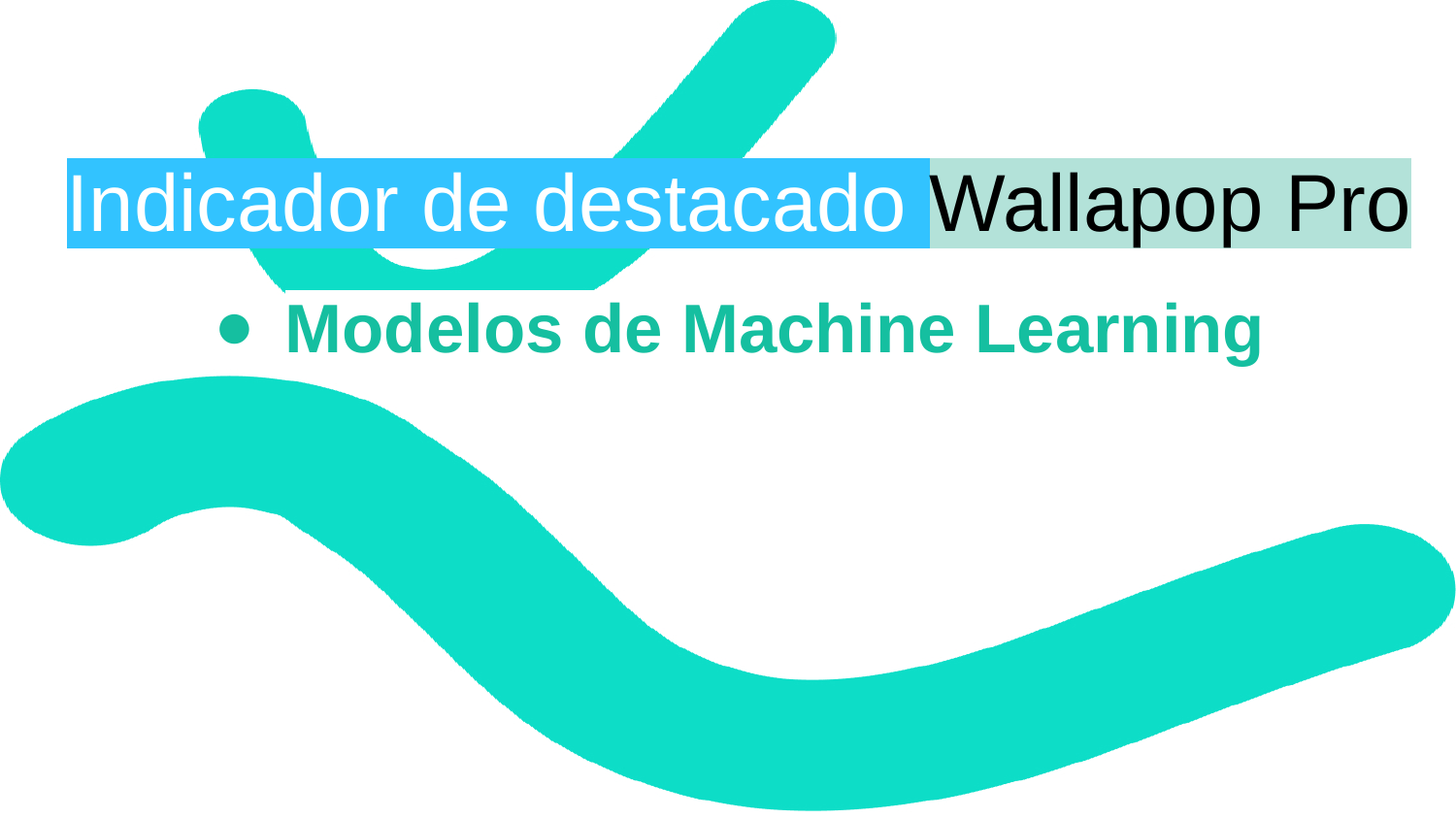

Indicador de destacado Wallapop Pro
Modelos de Machine Learning